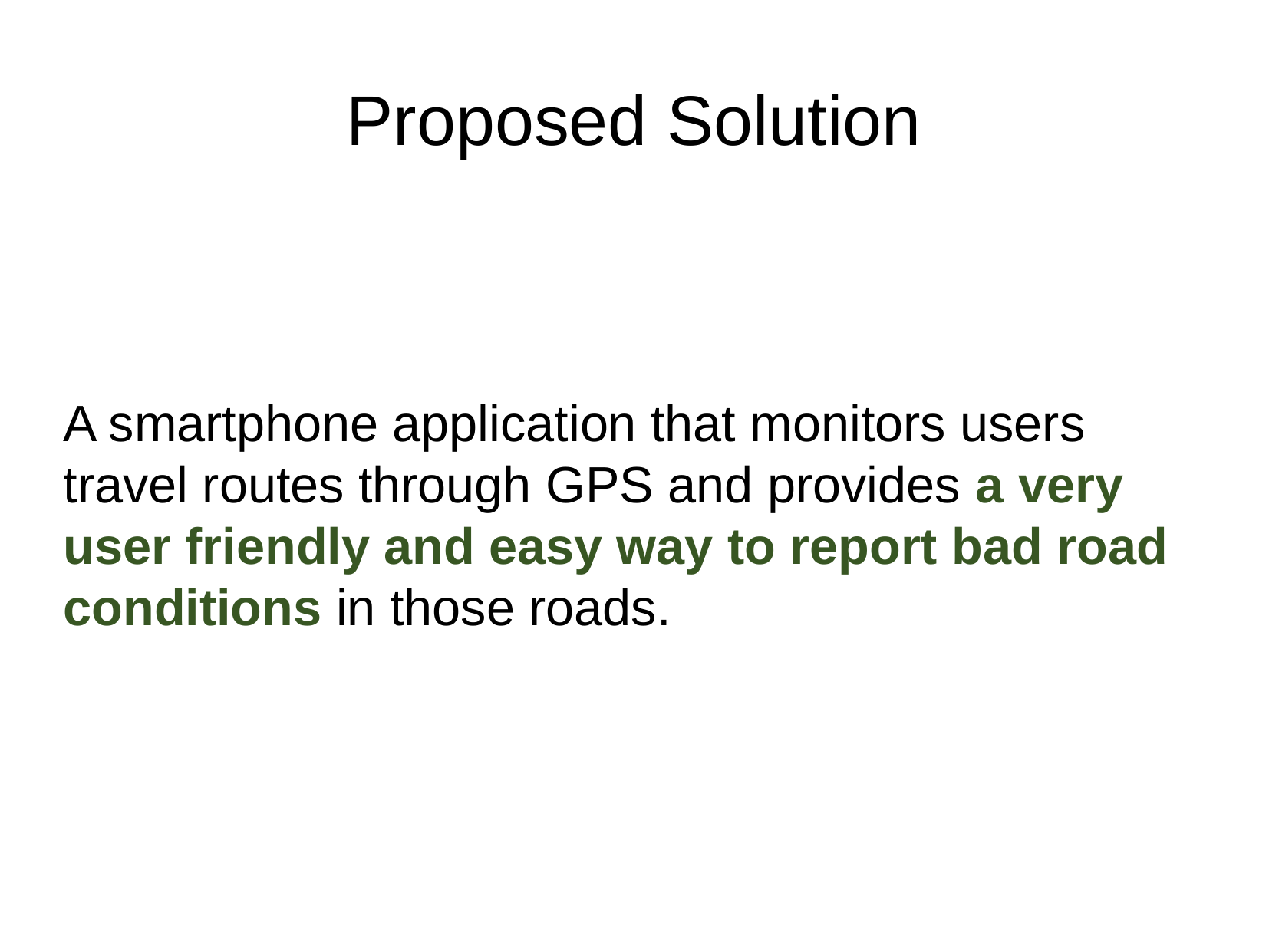

Proposed Solution

A smartphone application that monitors users travel routes through GPS and provides a very user friendly and easy way to report bad road conditions in those roads.